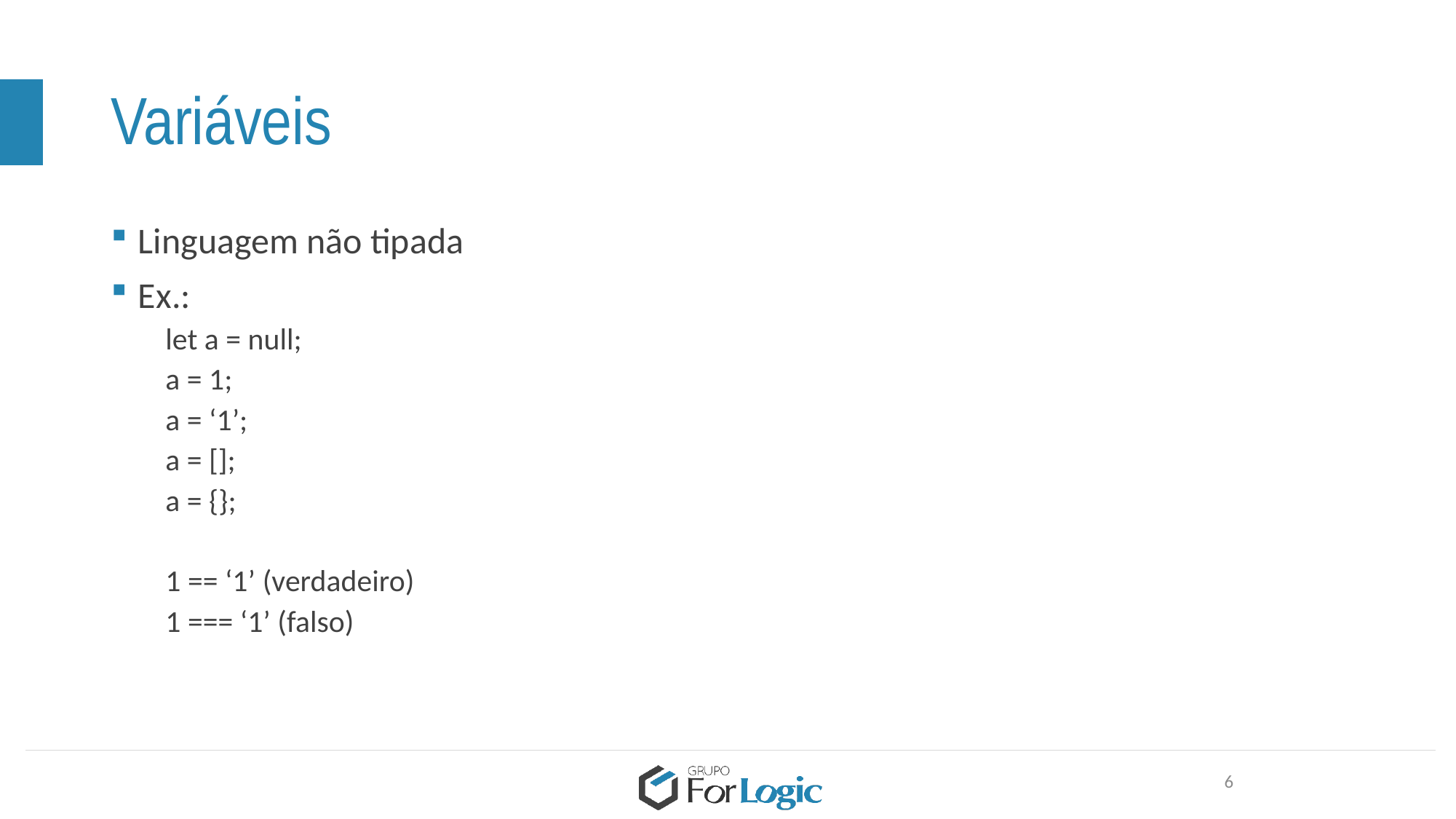

# Variáveis
Linguagem não tipada
Ex.:
let a = null;
a = 1;
a = ‘1’;
a = [];
a = {};

1 == ‘1’ (verdadeiro)
1 === ‘1’ (falso)

6